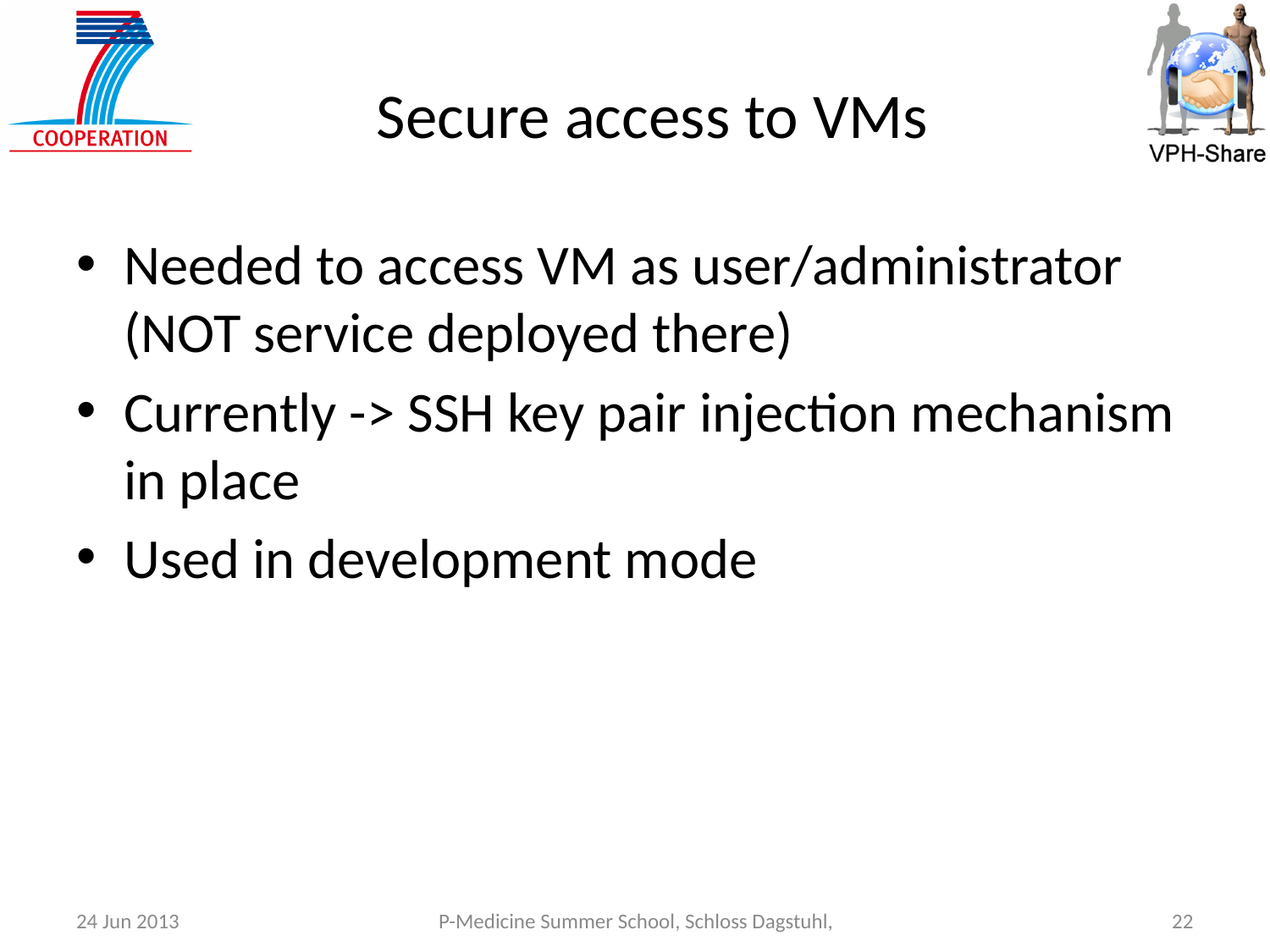

# Secure access to VMs
Needed to access VM as user/administrator (NOT service deployed there)
Currently -> SSH key pair injection mechanism in place
Used in development mode